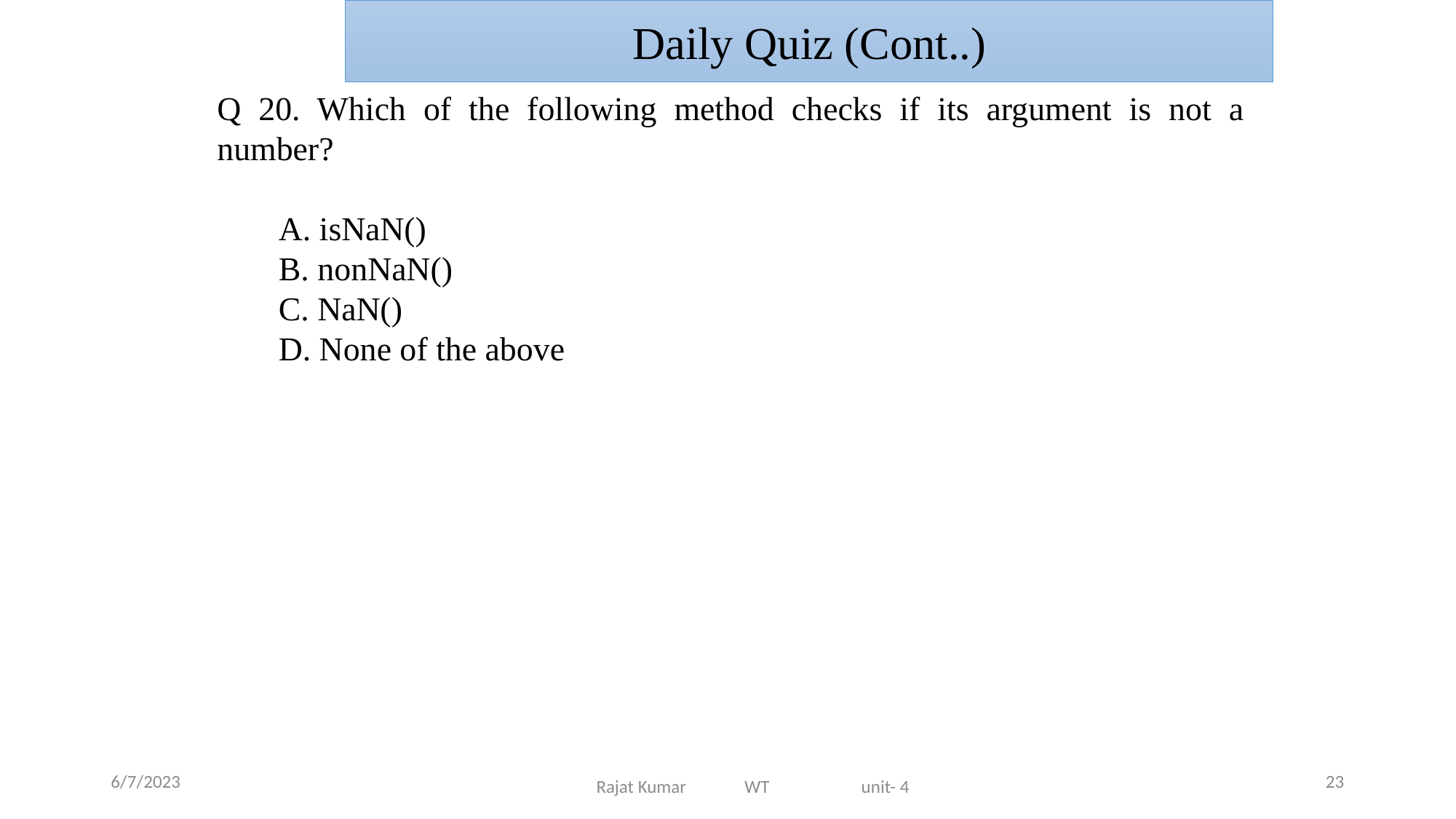

Daily Quiz (Cont..)
Q 20. Which of the following method checks if its argument is not a number?

A. isNaN()
B. nonNaN()
C. NaN()
D. None of the above

6/7/2023
23
Rajat Kumar              WT                      unit- 4